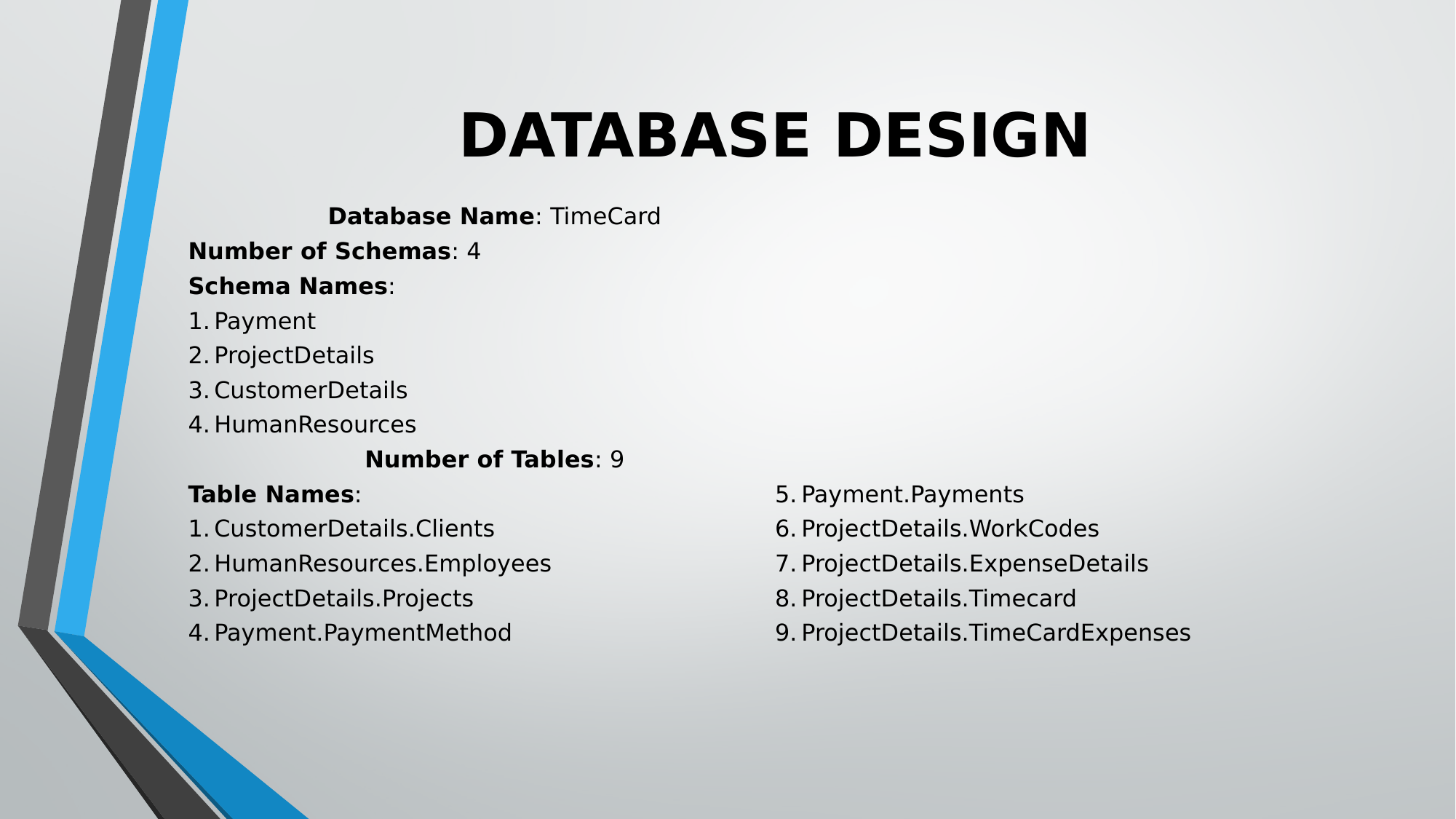

# DATABASE DESIGN
				Database Name: TimeCard
Number of Schemas: 4
Schema Names:
1.	Payment
2.	ProjectDetails
3.	CustomerDetails
4.	HumanResources
			Number of Tables: 9
Table Names:
1.	CustomerDetails.Clients
2.	HumanResources.Employees
3.	ProjectDetails.Projects
4.	Payment.PaymentMethod

5.	Payment.Payments
6.	ProjectDetails.WorkCodes
7.	ProjectDetails.ExpenseDetails
8.	ProjectDetails.Timecard
9.	ProjectDetails.TimeCardExpenses